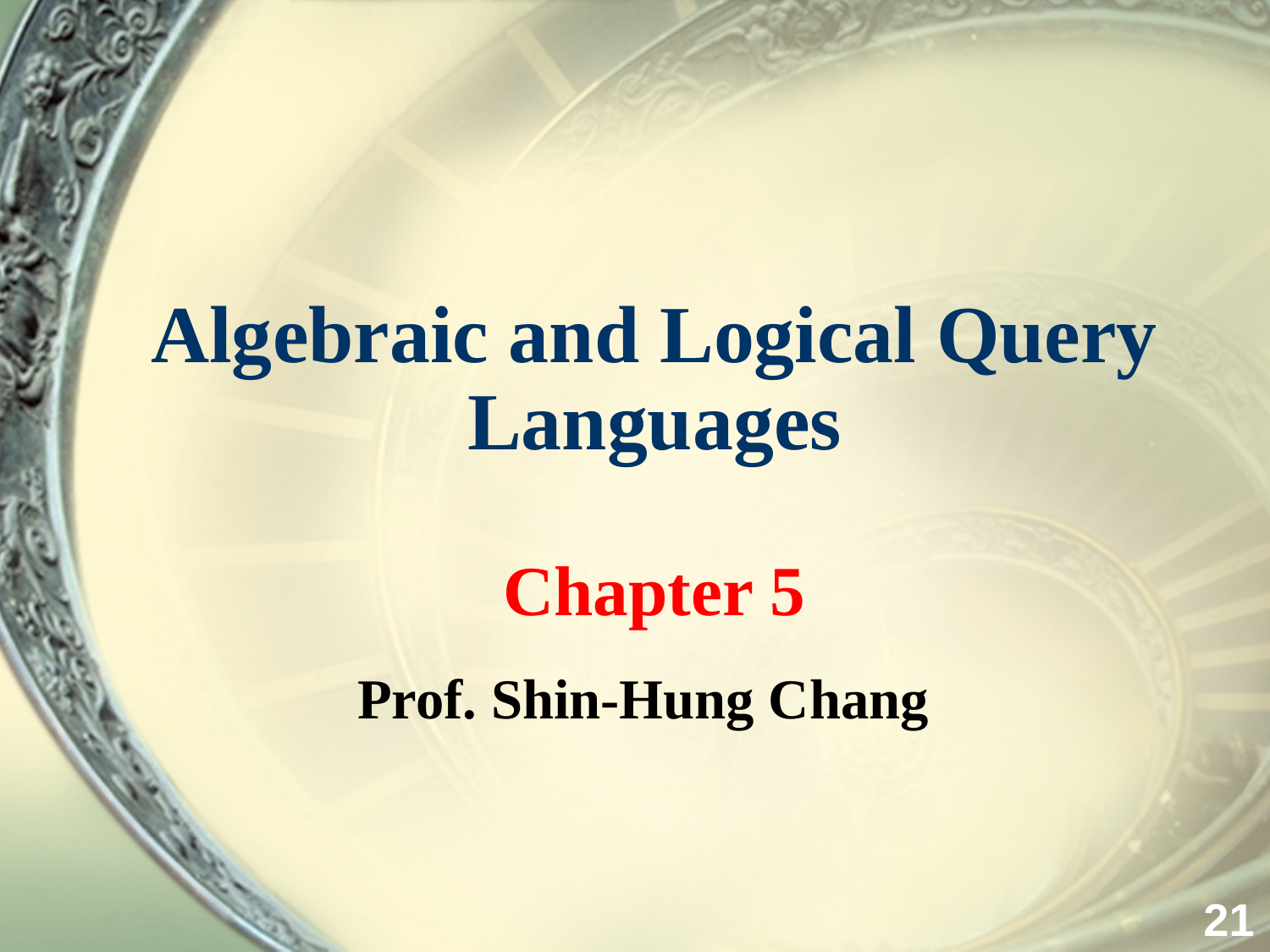

# Algebraic and Logical Query Languages Chapter 5
Prof. Shin-Hung Chang
21